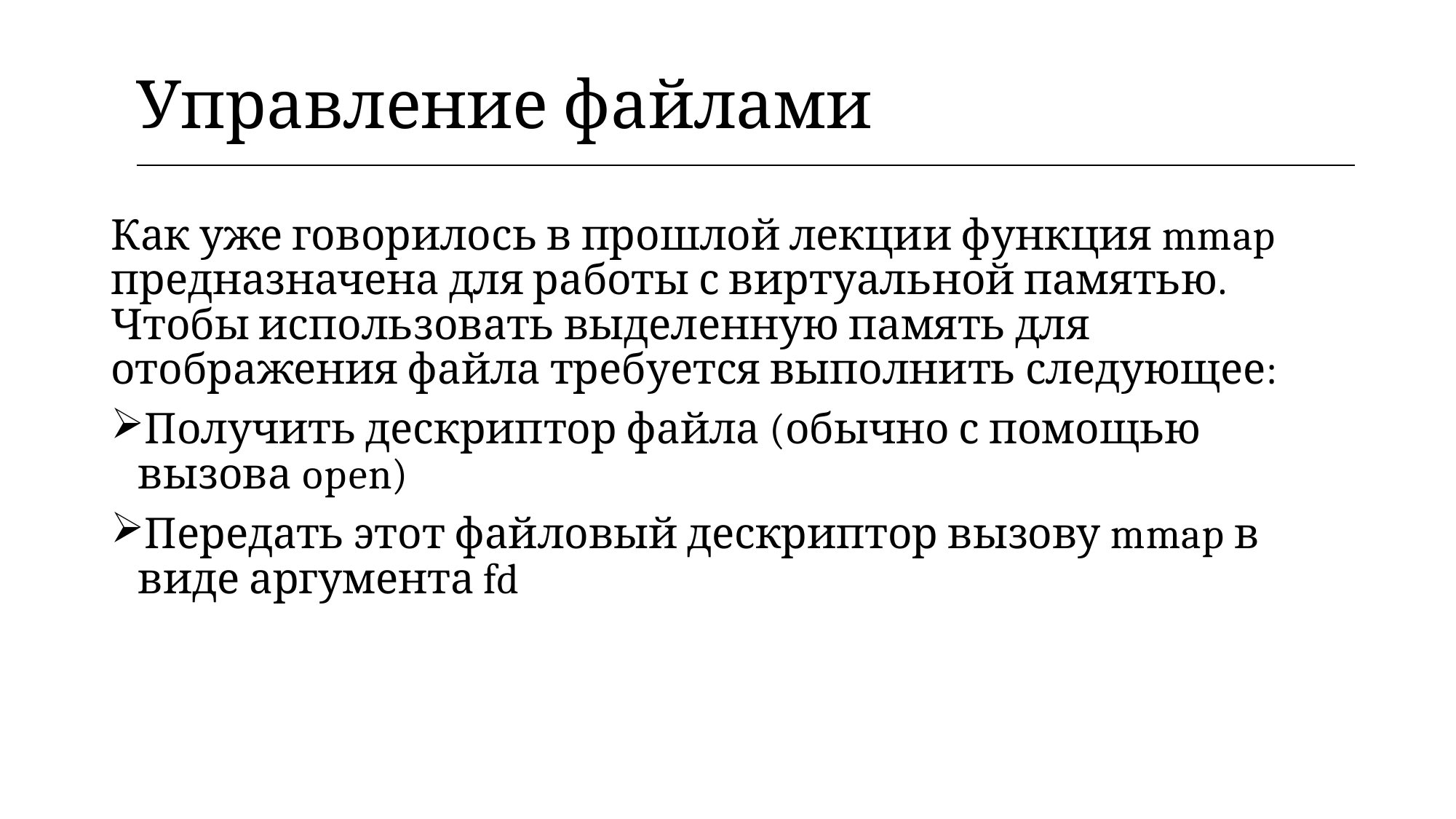

| Управление файлами |
| --- |
Как уже говорилось в прошлой лекции функция mmap предназначена для работы с виртуальной памятью. Чтобы использовать выделенную память для отображения файла требуется выполнить следующее:
Получить дескриптор файла (обычно с помощью вызова open)
Передать этот файловый дескриптор вызову mmap в виде аргумента fd